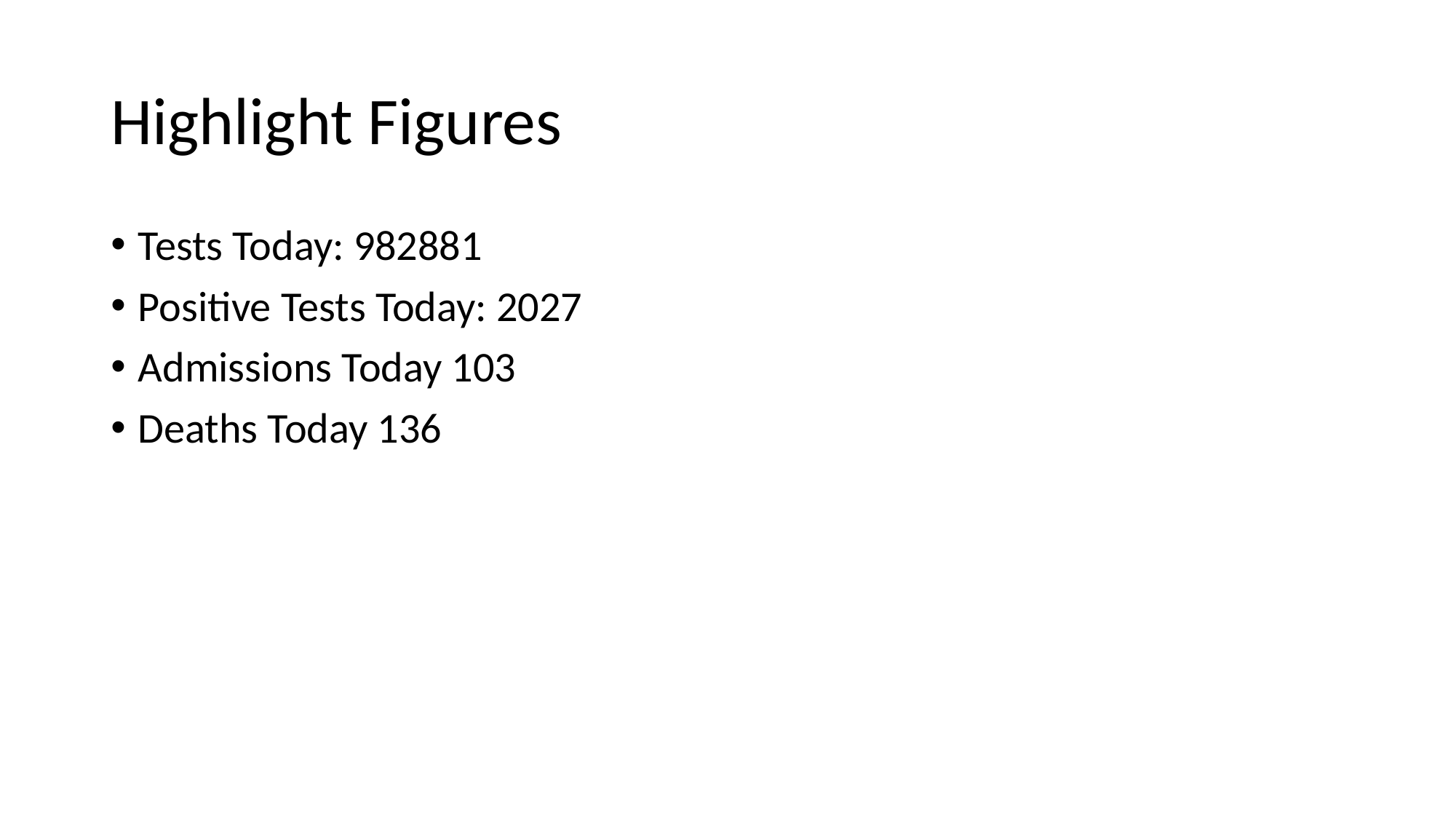

# Highlight Figures
Tests Today: 982881
Positive Tests Today: 2027
Admissions Today 103
Deaths Today 136